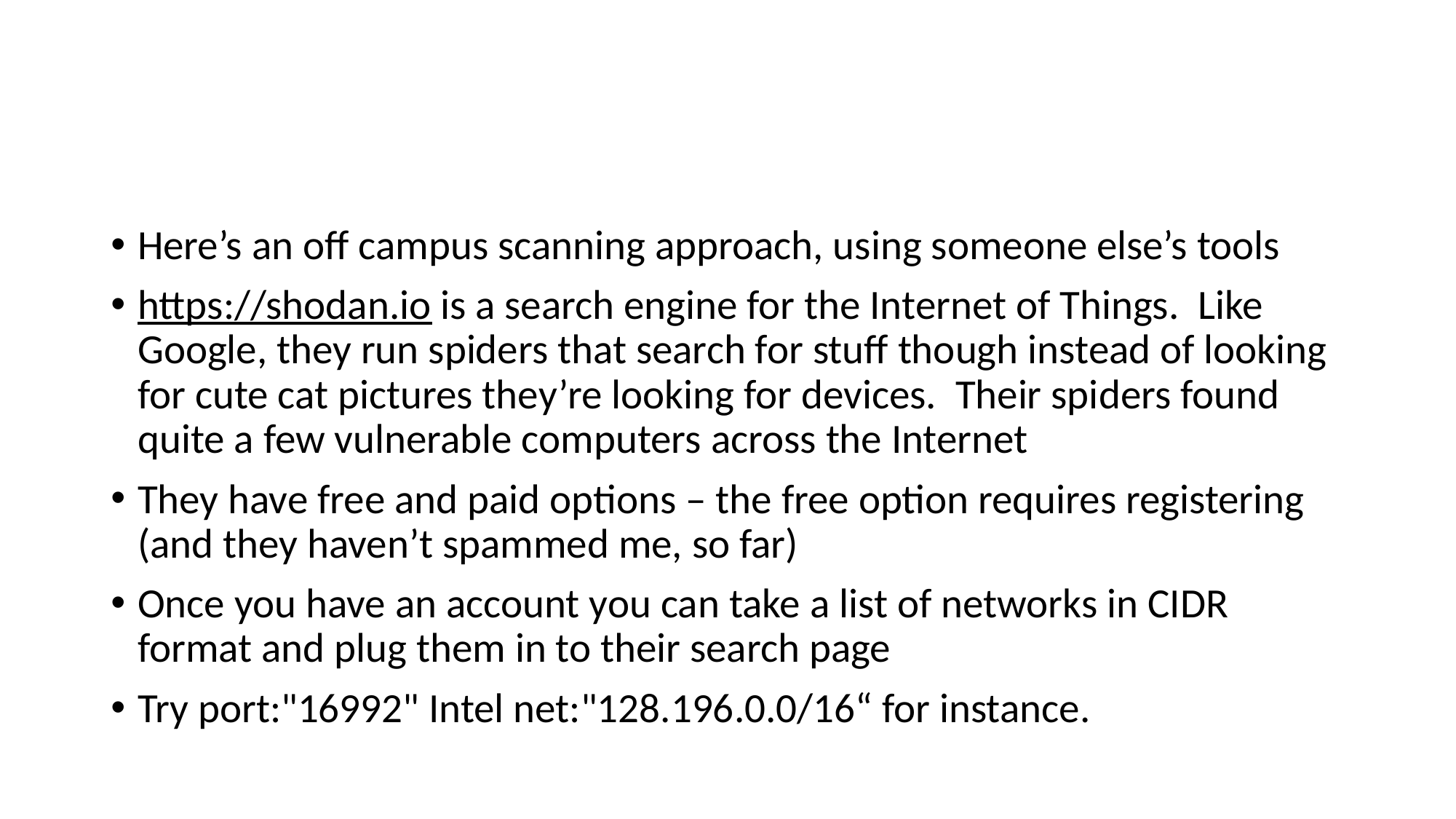

#
Here’s an off campus scanning approach, using someone else’s tools
https://shodan.io is a search engine for the Internet of Things.  Like Google, they run spiders that search for stuff though instead of looking for cute cat pictures they’re looking for devices.  Their spiders found quite a few vulnerable computers across the Internet
They have free and paid options – the free option requires registering (and they haven’t spammed me, so far)
Once you have an account you can take a list of networks in CIDR format and plug them in to their search page
Try port:"16992" Intel net:"128.196.0.0/16“ for instance.